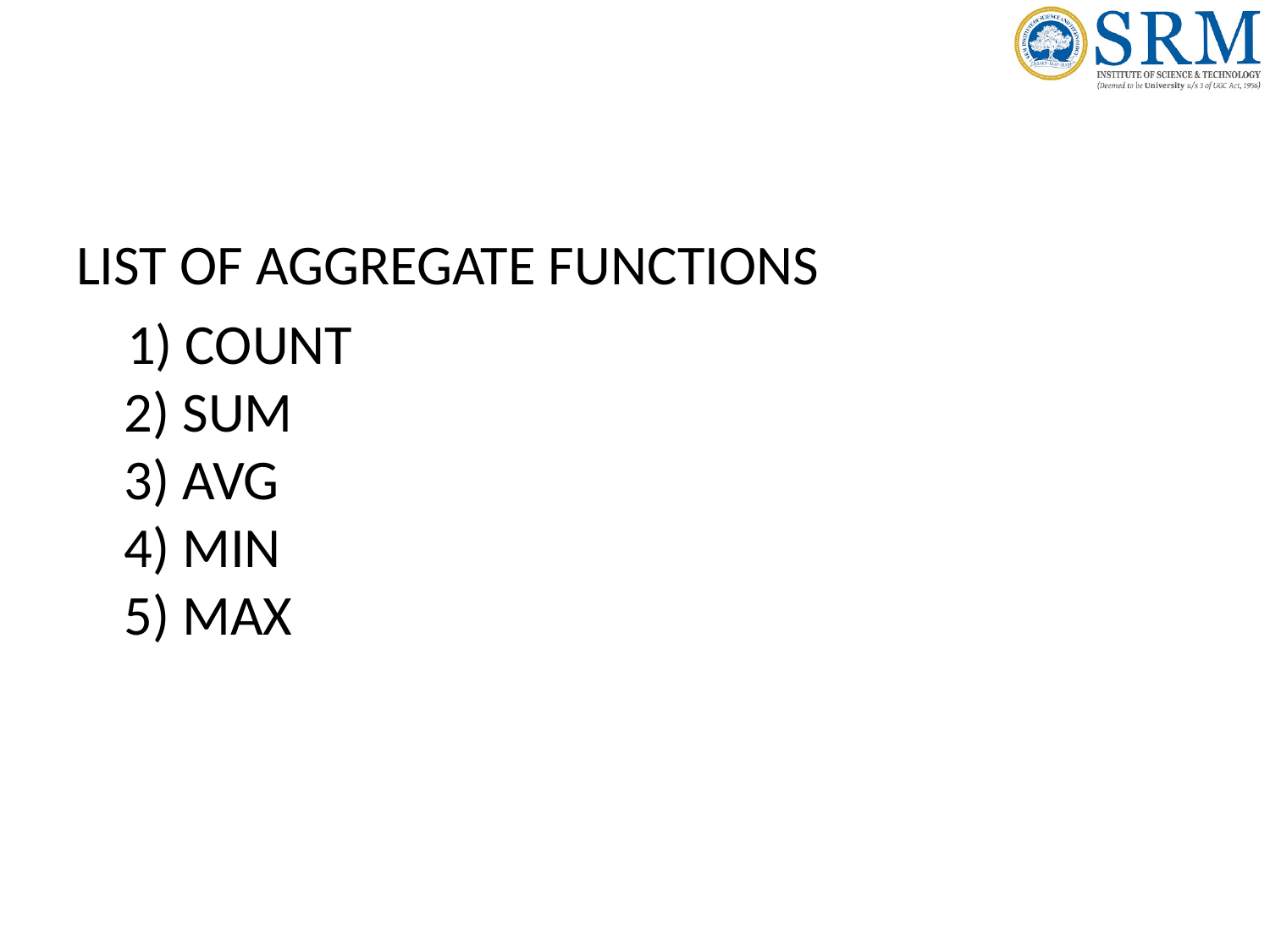

#
LIST OF AGGREGATE FUNCTIONS
    1) COUNT
2) SUM
3) AVG
4) MIN
5) MAX